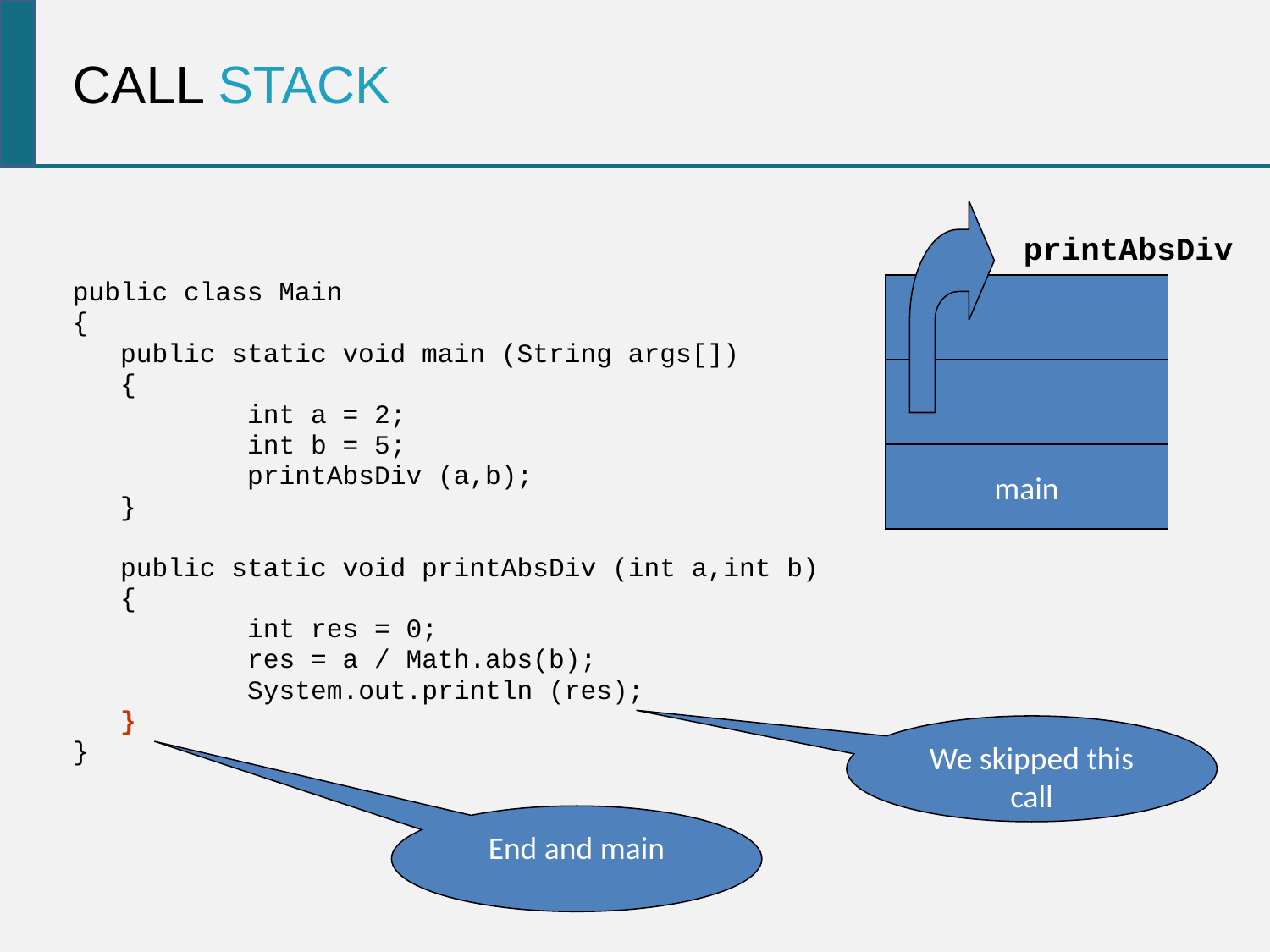

Call stack

public class Main
{
	public static void main (String args[])
	{
		int a = 2;
		int b = 5;
		printAbsDiv (a,b);
	}

	public static void printAbsDiv (int a,int b)
	{
		int res = 0;
		res = a / Math.abs(b);
		System.out.println (res);
	}
}

printAbsDiv

main
We skipped this call

End and main